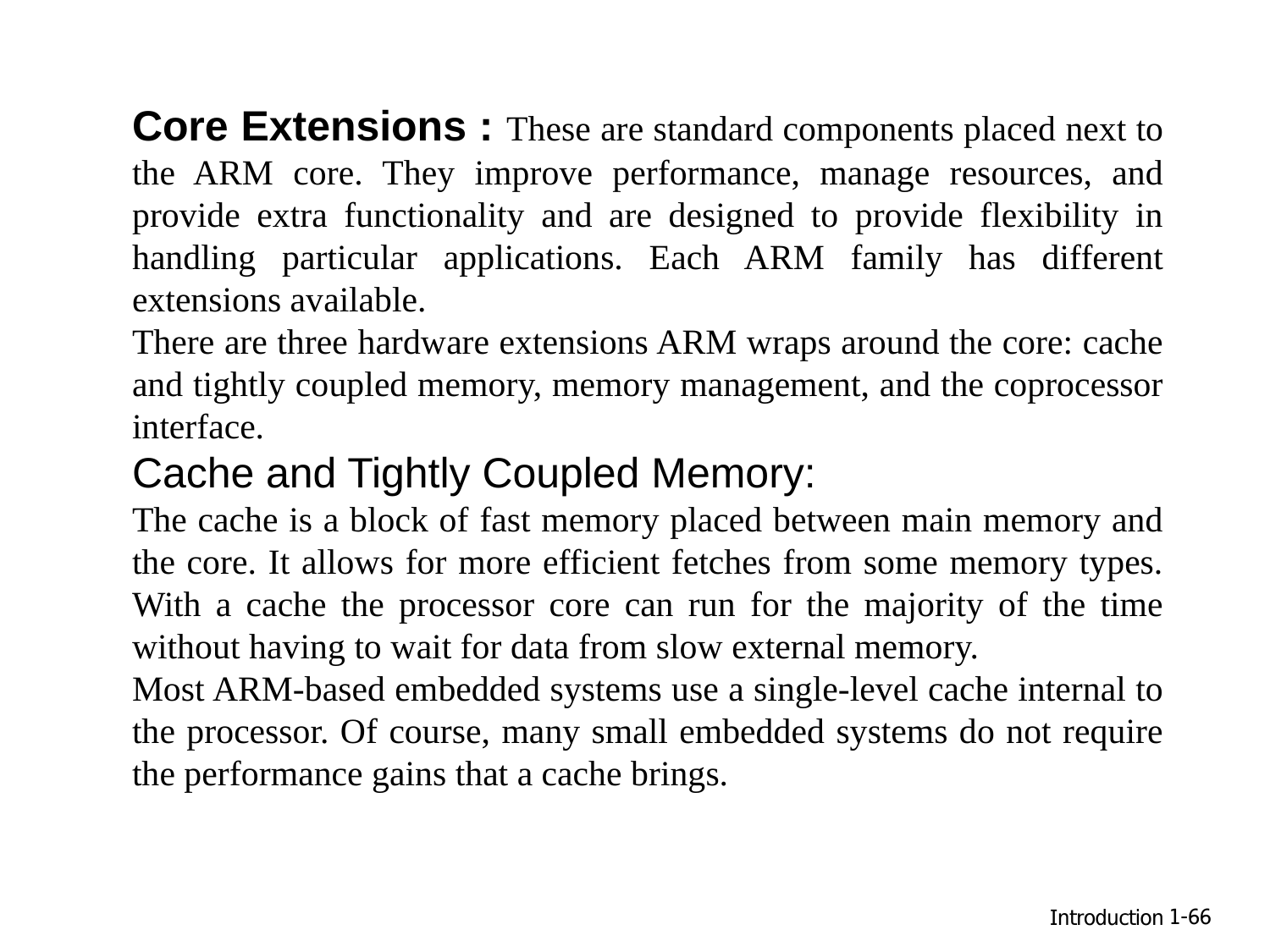

Core Extensions : These are standard components placed next to the ARM core. They improve performance, manage resources, and provide extra functionality and are designed to provide flexibility in handling particular applications. Each ARM family has different extensions available.
There are three hardware extensions ARM wraps around the core: cache and tightly coupled memory, memory management, and the coprocessor interface.
Cache and Tightly Coupled Memory:
The cache is a block of fast memory placed between main memory and the core. It allows for more efficient fetches from some memory types. With a cache the processor core can run for the majority of the time without having to wait for data from slow external memory.
Most ARM-based embedded systems use a single-level cache internal to the processor. Of course, many small embedded systems do not require the performance gains that a cache brings.
1-66
Introduction